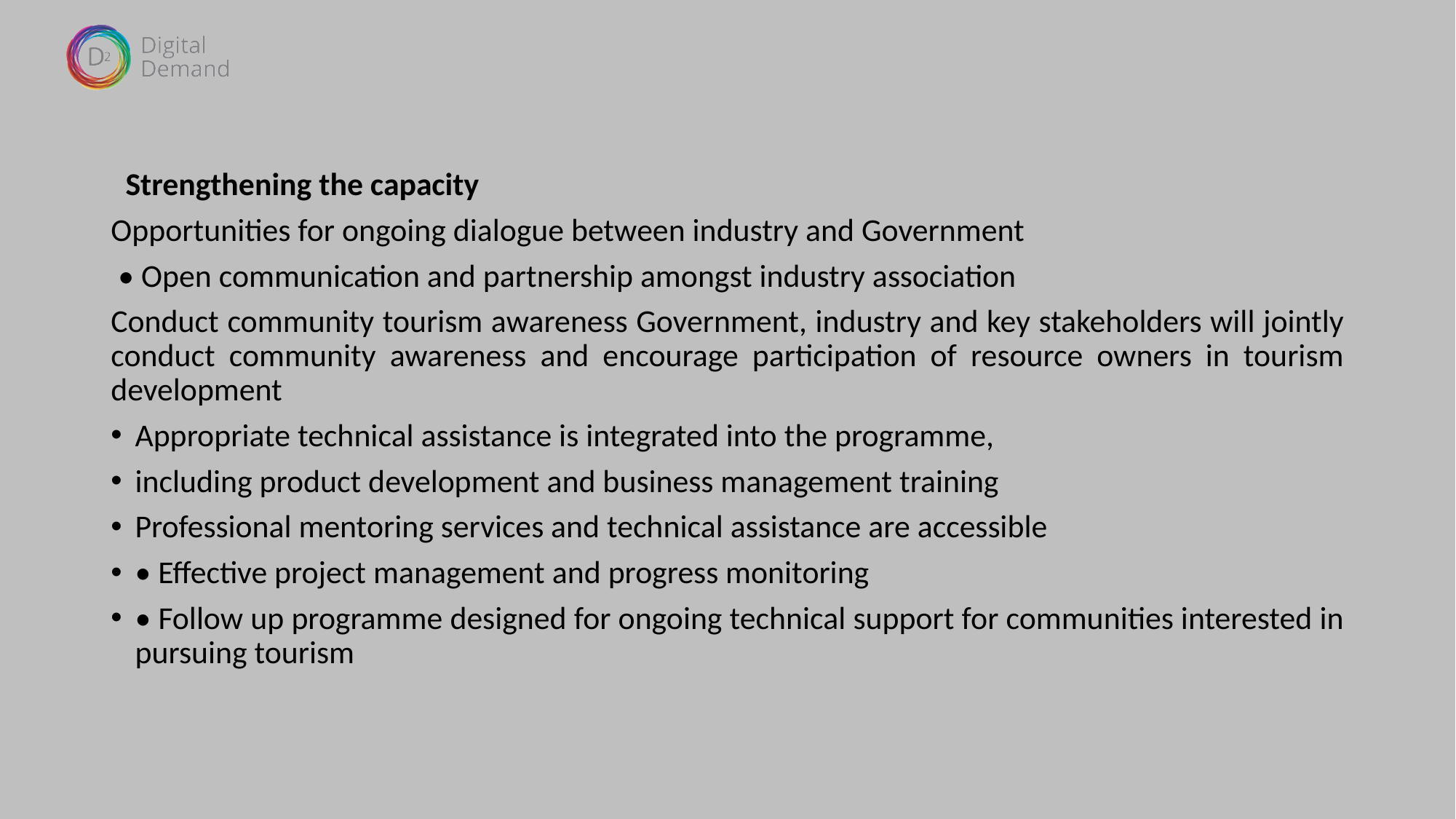

Strengthening the capacity
Opportunities for ongoing dialogue between industry and Government
 • Open communication and partnership amongst industry association
Conduct community tourism awareness Government, industry and key stakeholders will jointly conduct community awareness and encourage participation of resource owners in tourism development
Appropriate technical assistance is integrated into the programme,
including product development and business management training
Professional mentoring services and technical assistance are accessible
• Effective project management and progress monitoring
• Follow up programme designed for ongoing technical support for communities interested in pursuing tourism